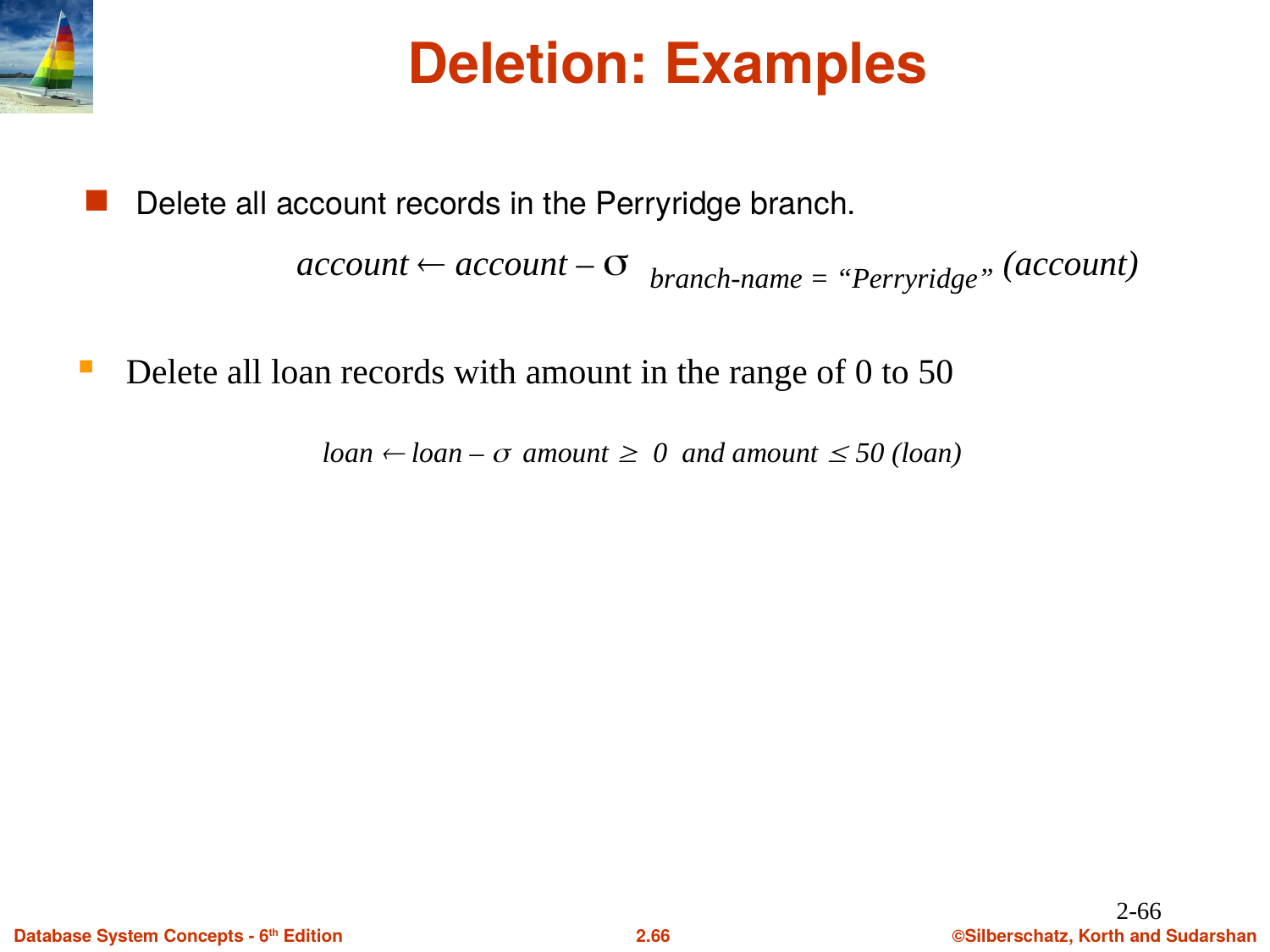

# Deletion: Examples
Delete all account records in the Perryridge branch.
account ← account – σ branch-name = “Perryridge” (account)

Delete all loan records with amount in the range of 0 to 50
loan ← loan – σ amount ≥ 0 and amount ≤ 50 (loan)
2-66